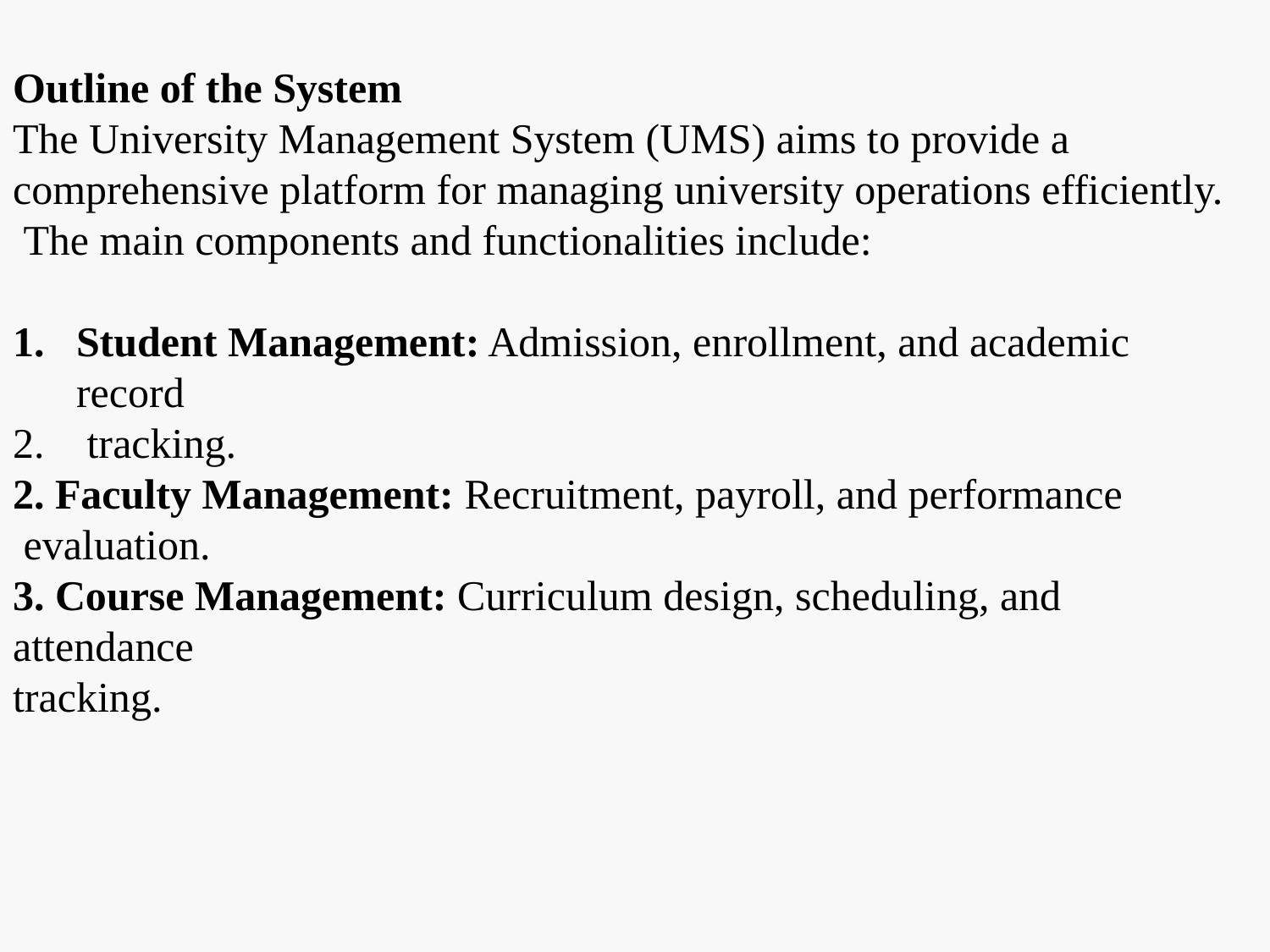

Outline of the System
The University Management System (UMS) aims to provide a
comprehensive platform for managing university operations efficiently.
 The main components and functionalities include:

Student Management: Admission, enrollment, and academic record
 tracking.
2. Faculty Management: Recruitment, payroll, and performance
 evaluation.
3. Course Management: Curriculum design, scheduling, and attendance
tracking.